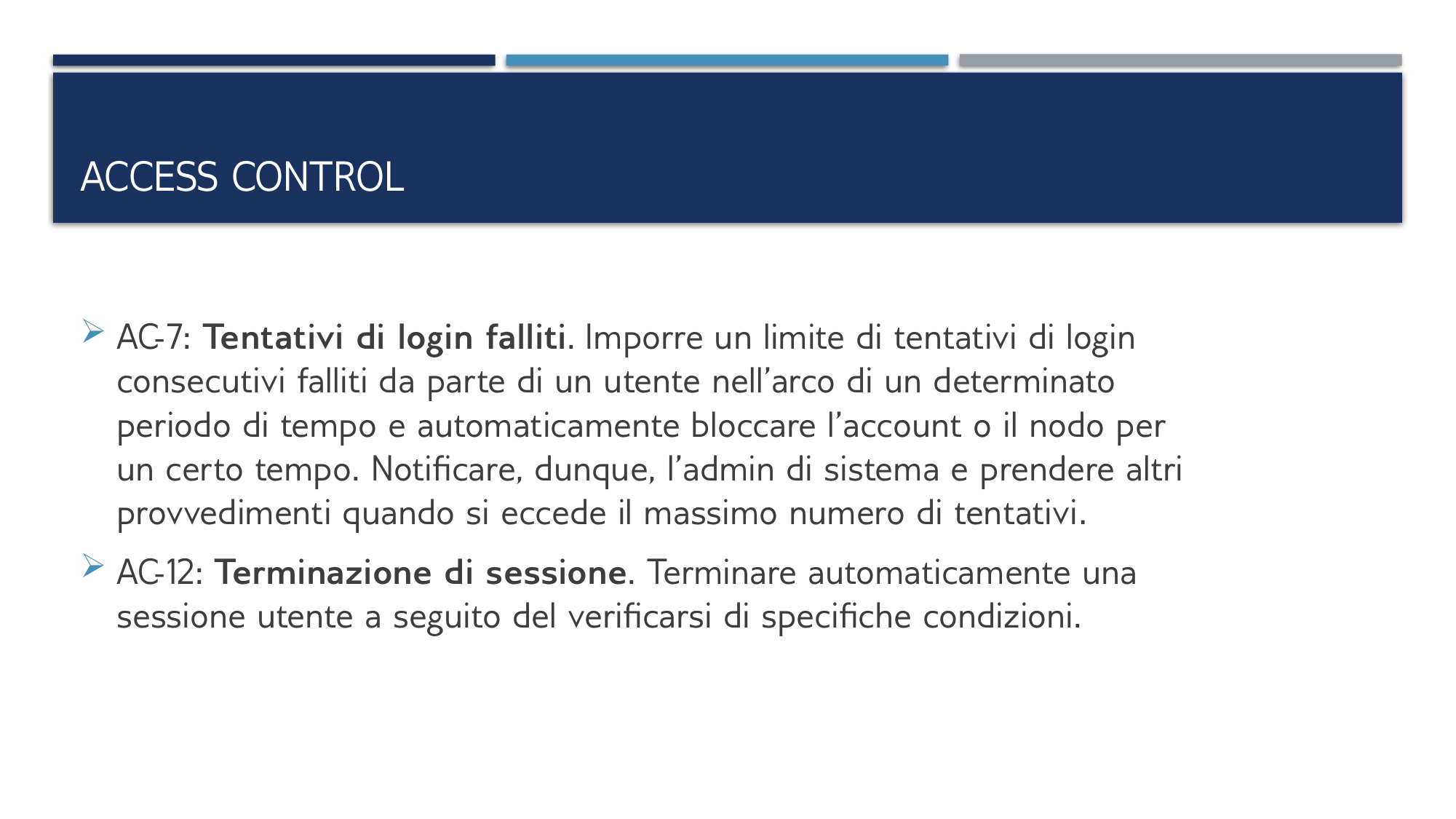

# Access control
AC-7: Tentativi di login falliti. Imporre un limite di tentativi di login consecutivi falliti da parte di un utente nell’arco di un determinato periodo di tempo e automaticamente bloccare l’account o il nodo per un certo tempo. Notificare, dunque, l’admin di sistema e prendere altri provvedimenti quando si eccede il massimo numero di tentativi.
AC-12: Terminazione di sessione. Terminare automaticamente una sessione utente a seguito del verificarsi di specifiche condizioni.